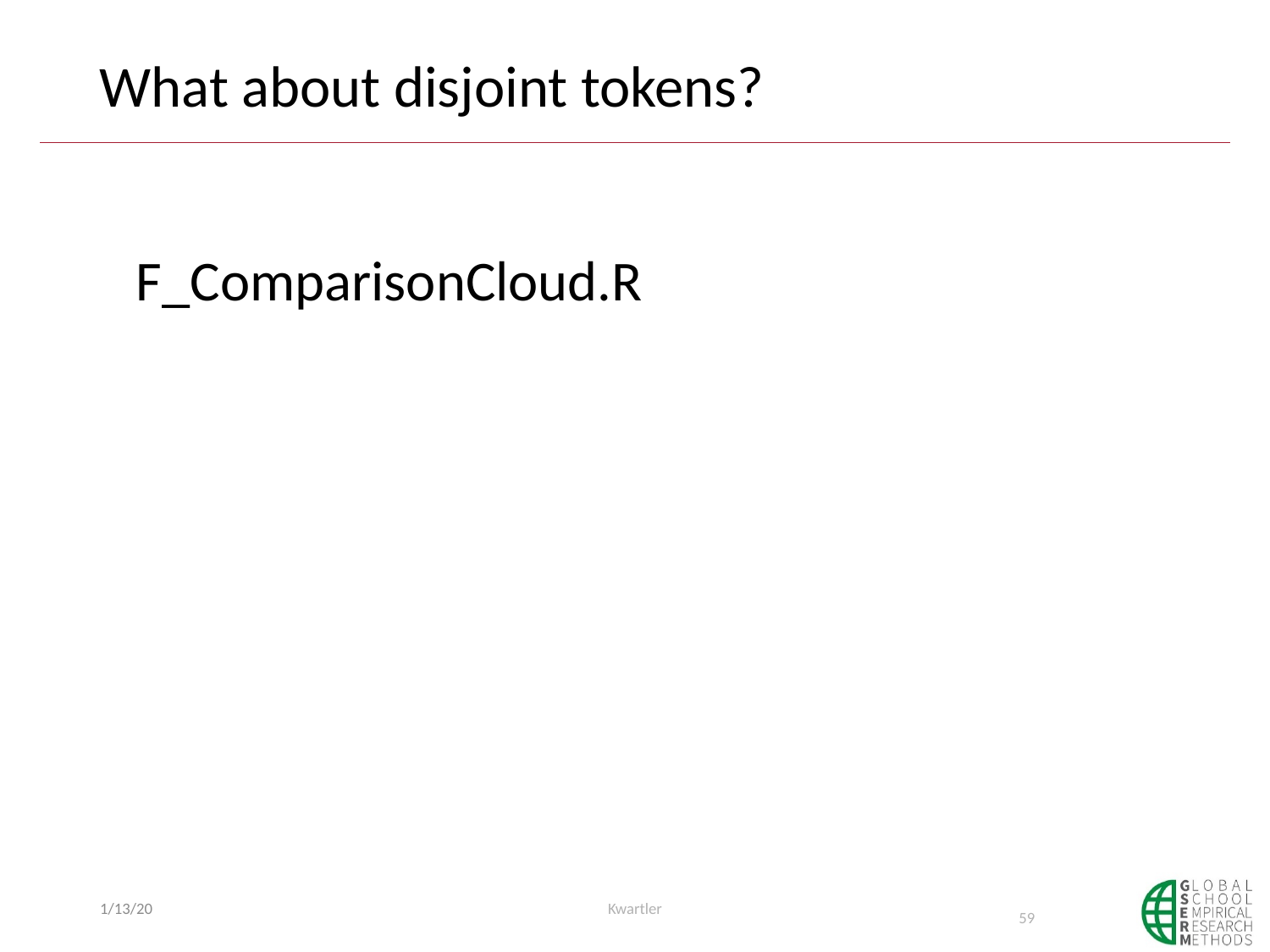

# What about disjoint tokens?
F_ComparisonCloud.R
1/13/20
Kwartler
59